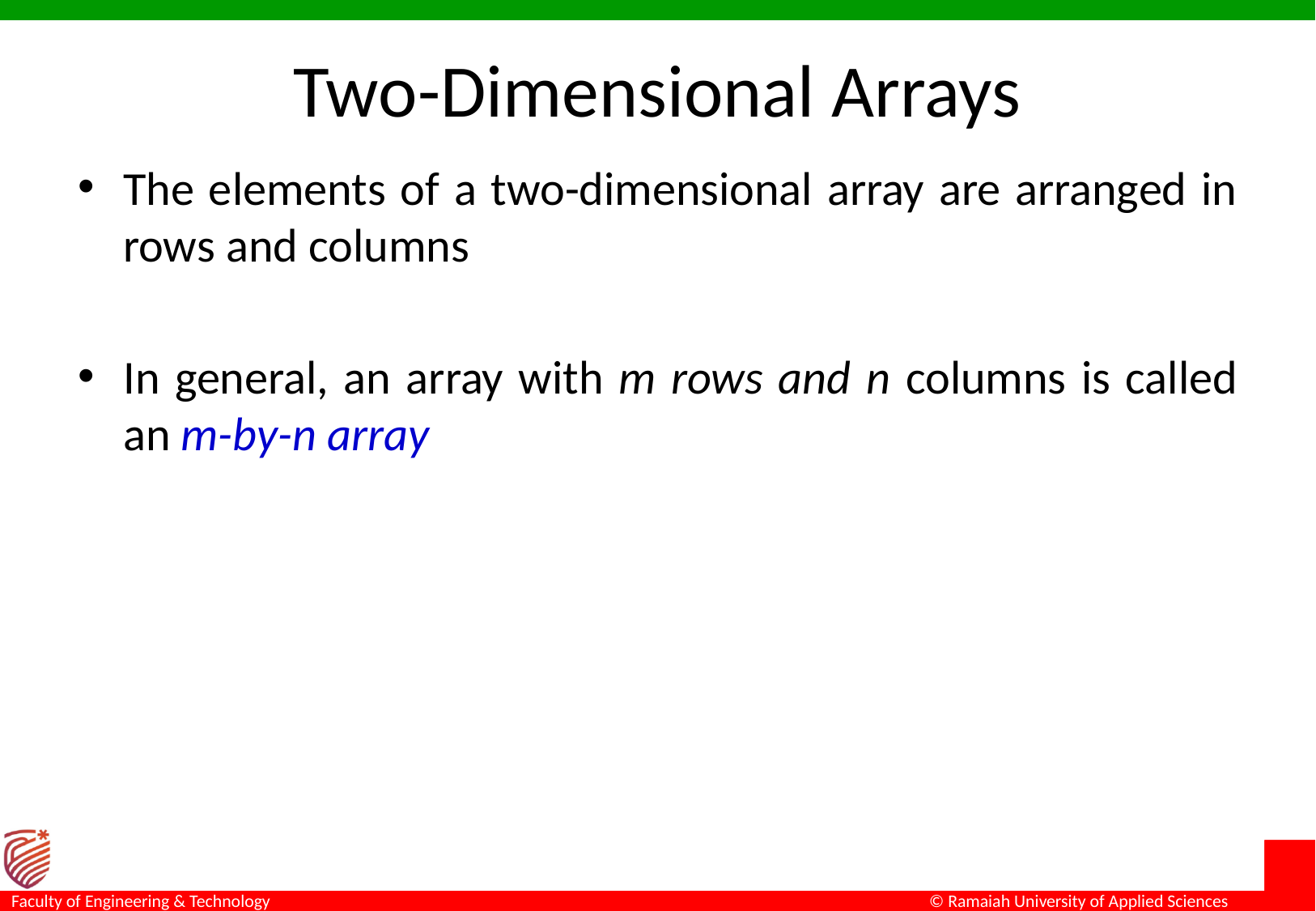

# Two-Dimensional Arrays
The elements of a two-dimensional array are arranged in rows and columns

In general, an array with m rows and n columns is called an m-by-n array